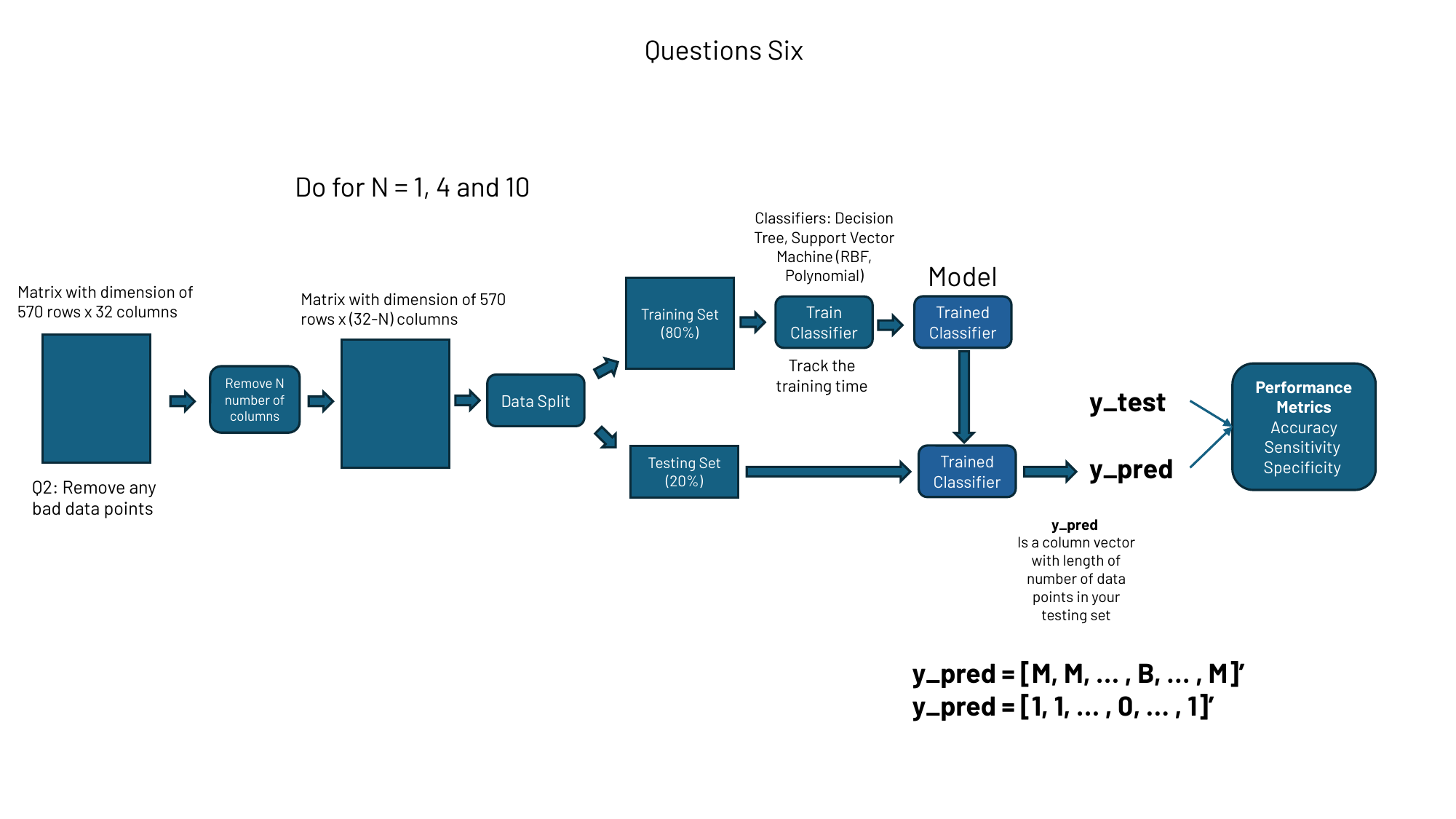

Questions Six
Do for N = 1, 4 and 10
Classifiers: Decision Tree, Support Vector Machine (RBF, Polynomial)
Model
Matrix with dimension of 570 rows x 32 columns
Training Set
(80%)
Matrix with dimension of 570 rows x (32-N) columns
Trained
Classifier
Train
Classifier

Track the training time

Performance Metrics
Accuracy
Sensitivity
Specificity
Remove N number of columns
Data Split
y_test

Trained
Classifier
Testing Set
(20%)
y_pred

Q2: Remove any
bad data points
y_pred
Is a column vector with length of number of data points in your testing set
y_pred = [M, M, … , B, … , M]’
y_pred = [1, 1, … , 0, … , 1]’